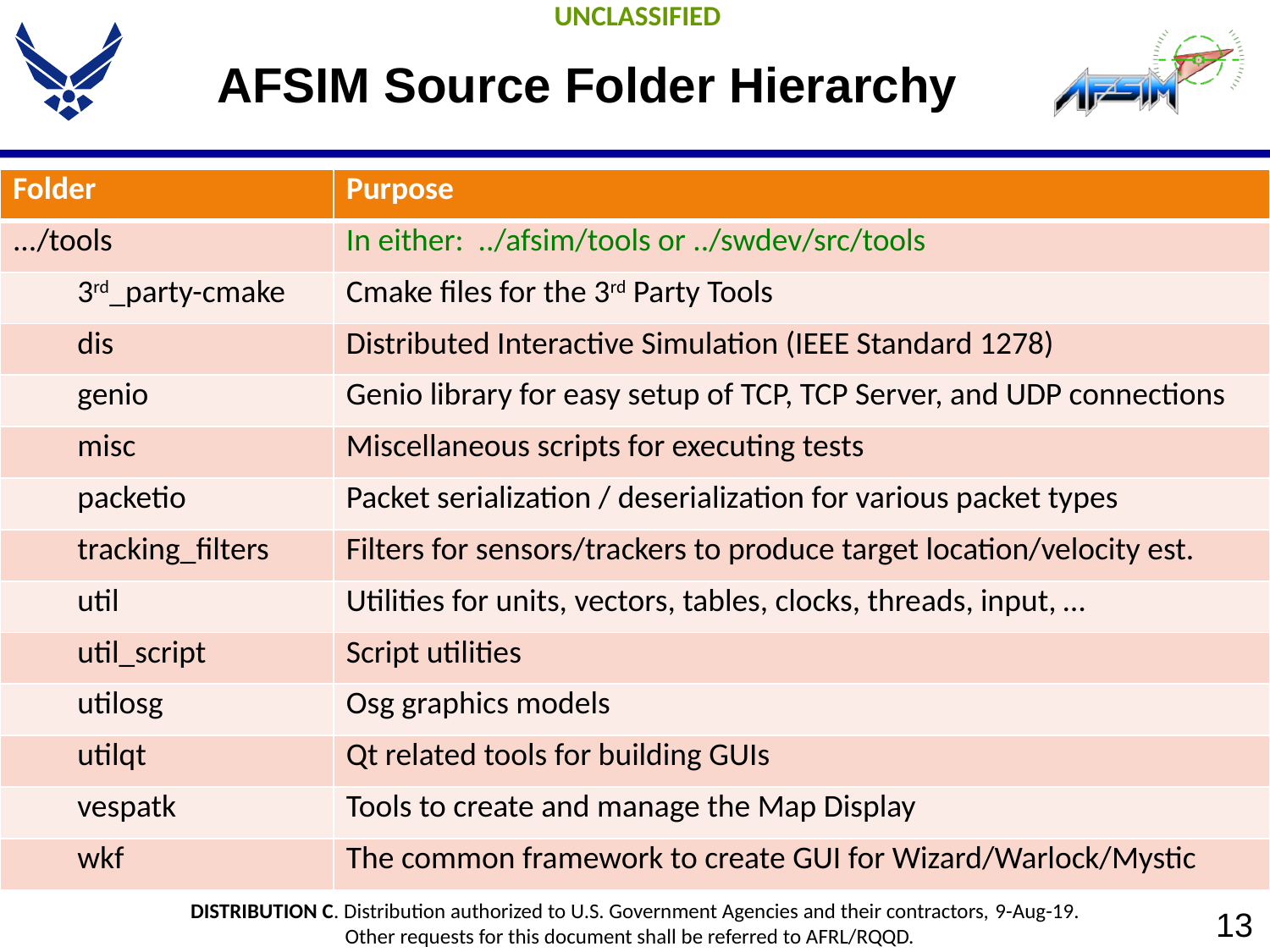

# AFSIM Source Folder Hierarchy
| Folder | Purpose |
| --- | --- |
| .../tools | In either: ../afsim/tools or ../swdev/src/tools |
| 3rd\_party-cmake | Cmake files for the 3rd Party Tools |
| dis | Distributed Interactive Simulation (IEEE Standard 1278) |
| genio | Genio library for easy setup of TCP, TCP Server, and UDP connections |
| misc | Miscellaneous scripts for executing tests |
| packetio | Packet serialization / deserialization for various packet types |
| tracking\_filters | Filters for sensors/trackers to produce target location/velocity est. |
| util | Utilities for units, vectors, tables, clocks, threads, input, … |
| util\_script | Script utilities |
| utilosg | Osg graphics models |
| utilqt | Qt related tools for building GUIs |
| vespatk | Tools to create and manage the Map Display |
| wkf | The common framework to create GUI for Wizard/Warlock/Mystic |